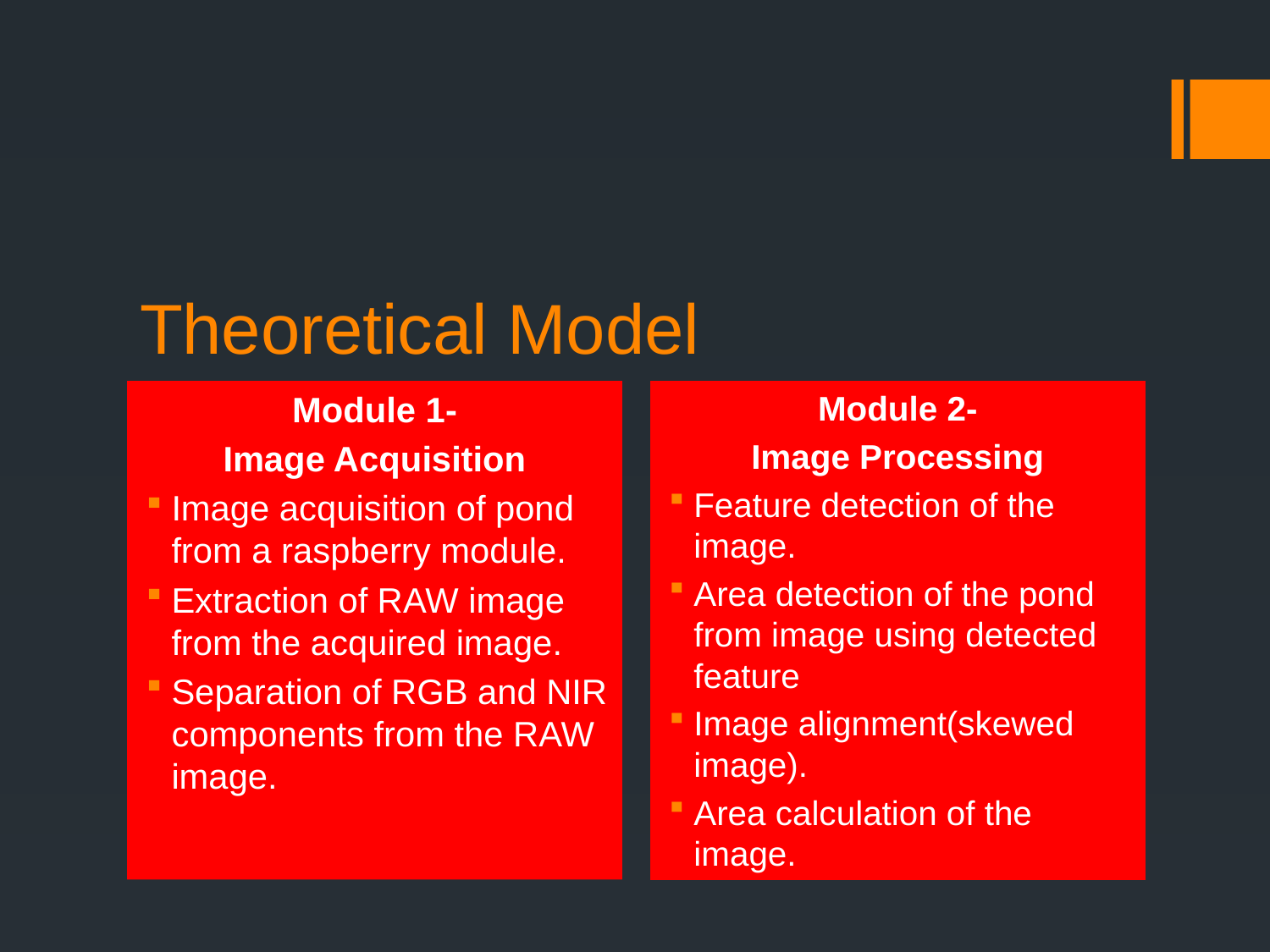

# Theoretical Model
Module 1-
Image Acquisition
Image acquisition of pond from a raspberry module.
Extraction of RAW image from the acquired image.
Separation of RGB and NIR components from the RAW image.
Module 2-
Image Processing
Feature detection of the image.
Area detection of the pond from image using detected feature
Image alignment(skewed image).
Area calculation of the image.